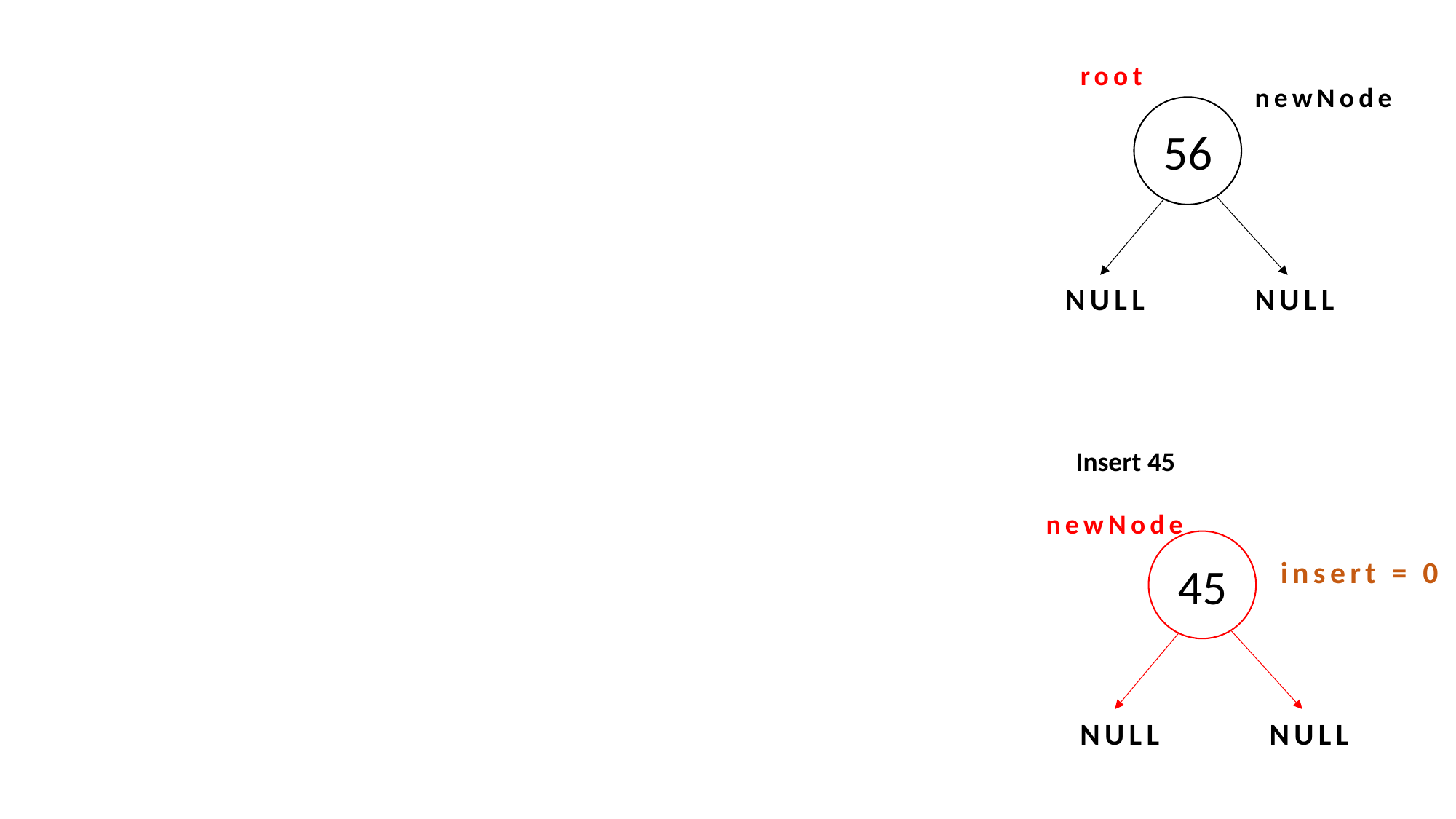

root
newNode
56
NULL
NULL
Insert 45
newNode
45
insert = 0
NULL
NULL